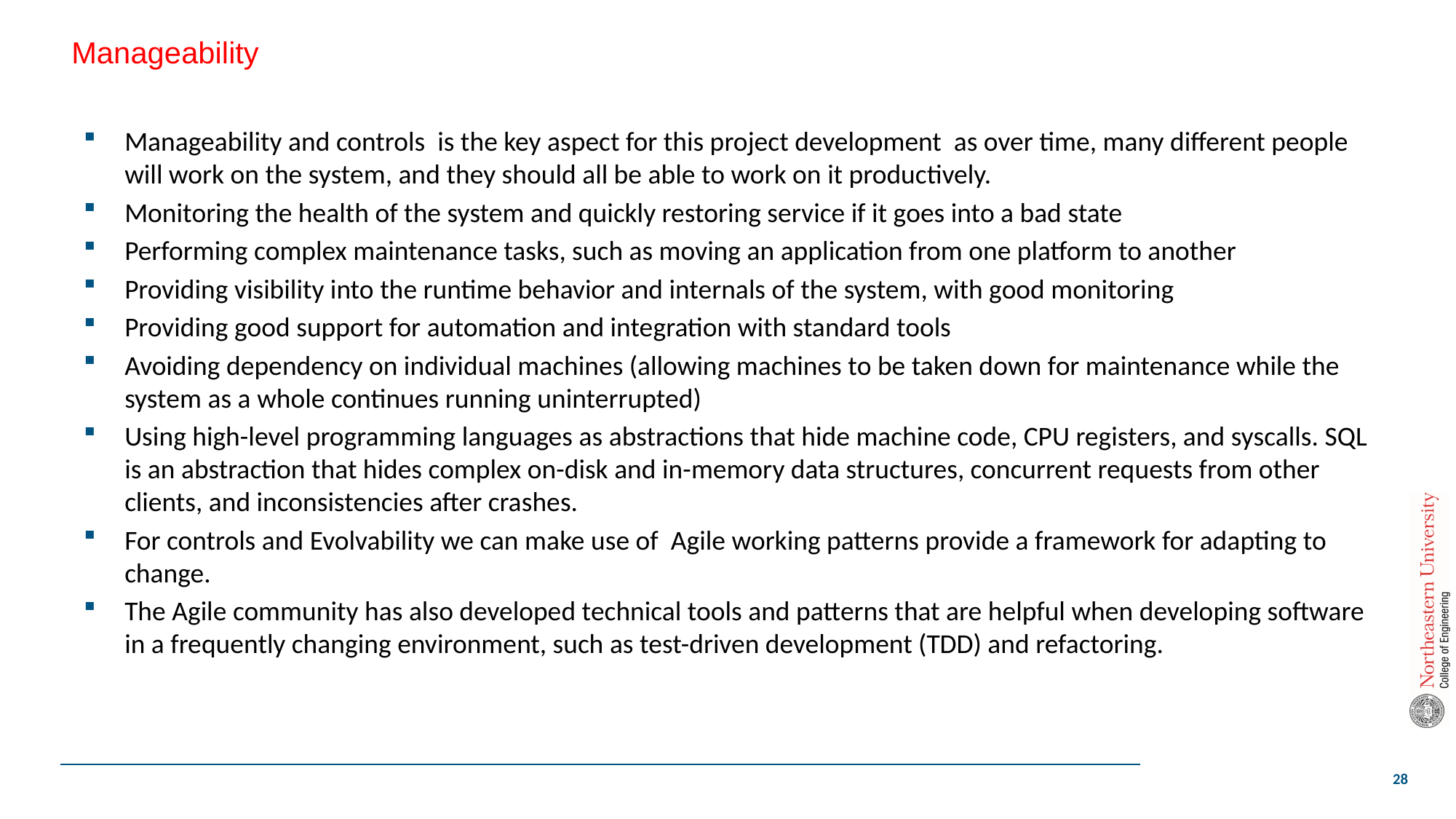

# Manageability
Manageability and controls  is the key aspect for this project development  as over time, many different people will work on the system, and they should all be able to work on it productively.
Monitoring the health of the system and quickly restoring service if it goes into a bad state
Performing complex maintenance tasks, such as moving an application from one platform to another
Providing visibility into the runtime behavior and internals of the system, with good monitoring
Providing good support for automation and integration with standard tools
Avoiding dependency on individual machines (allowing machines to be taken down for maintenance while the system as a whole continues running uninterrupted)
Using high-level programming languages as abstractions that hide machine code, CPU registers, and syscalls. SQL is an abstraction that hides complex on-disk and in-memory data structures, concurrent requests from other clients, and inconsistencies after crashes.
For controls and Evolvability we can make use of  Agile working patterns provide a framework for adapting to change.
The Agile community has also developed technical tools and patterns that are helpful when developing software in a frequently changing environment, such as test-driven development (TDD) and refactoring.